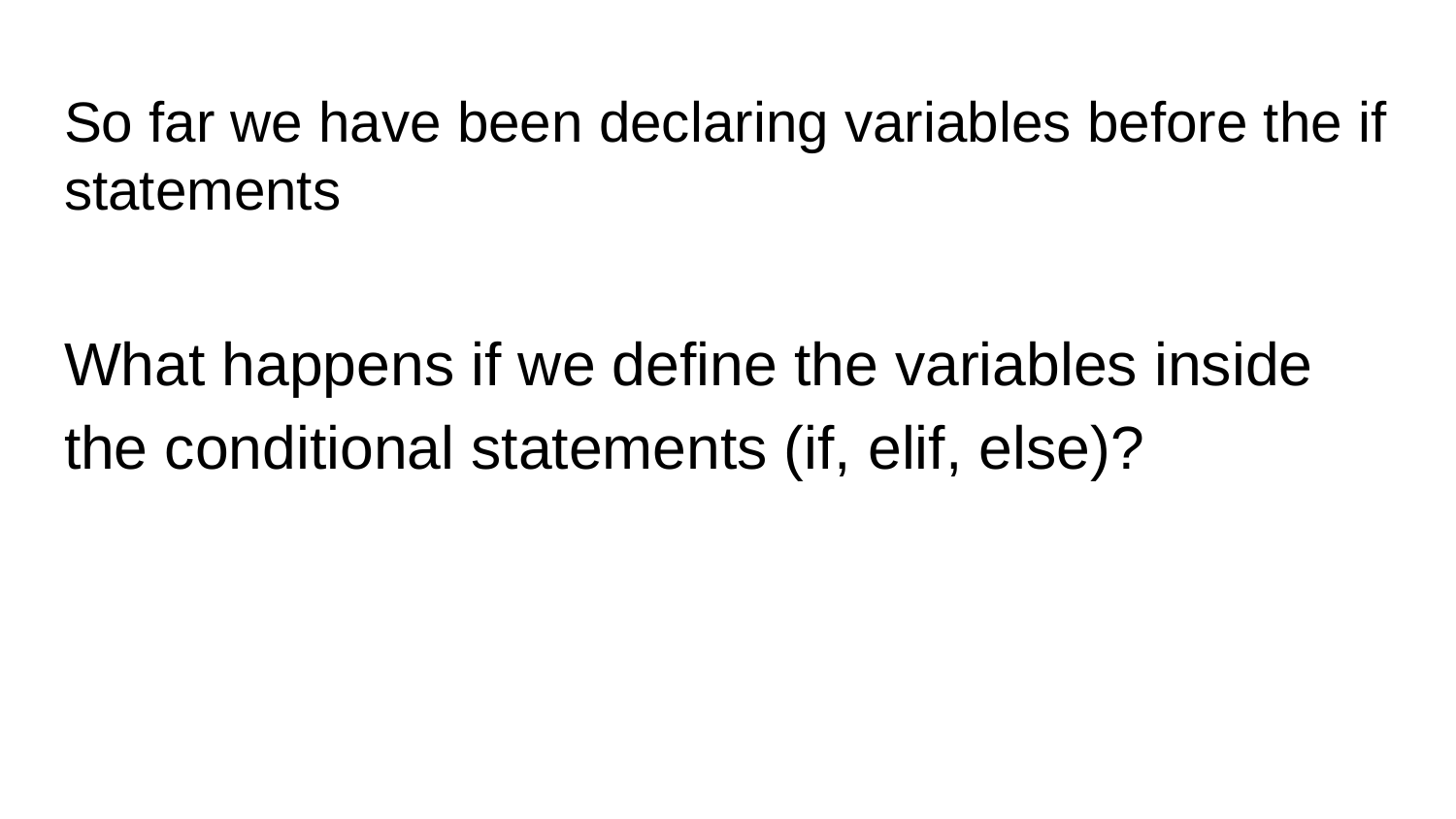

# So far we have been declaring variables before the if statements
What happens if we define the variables inside the conditional statements (if, elif, else)?